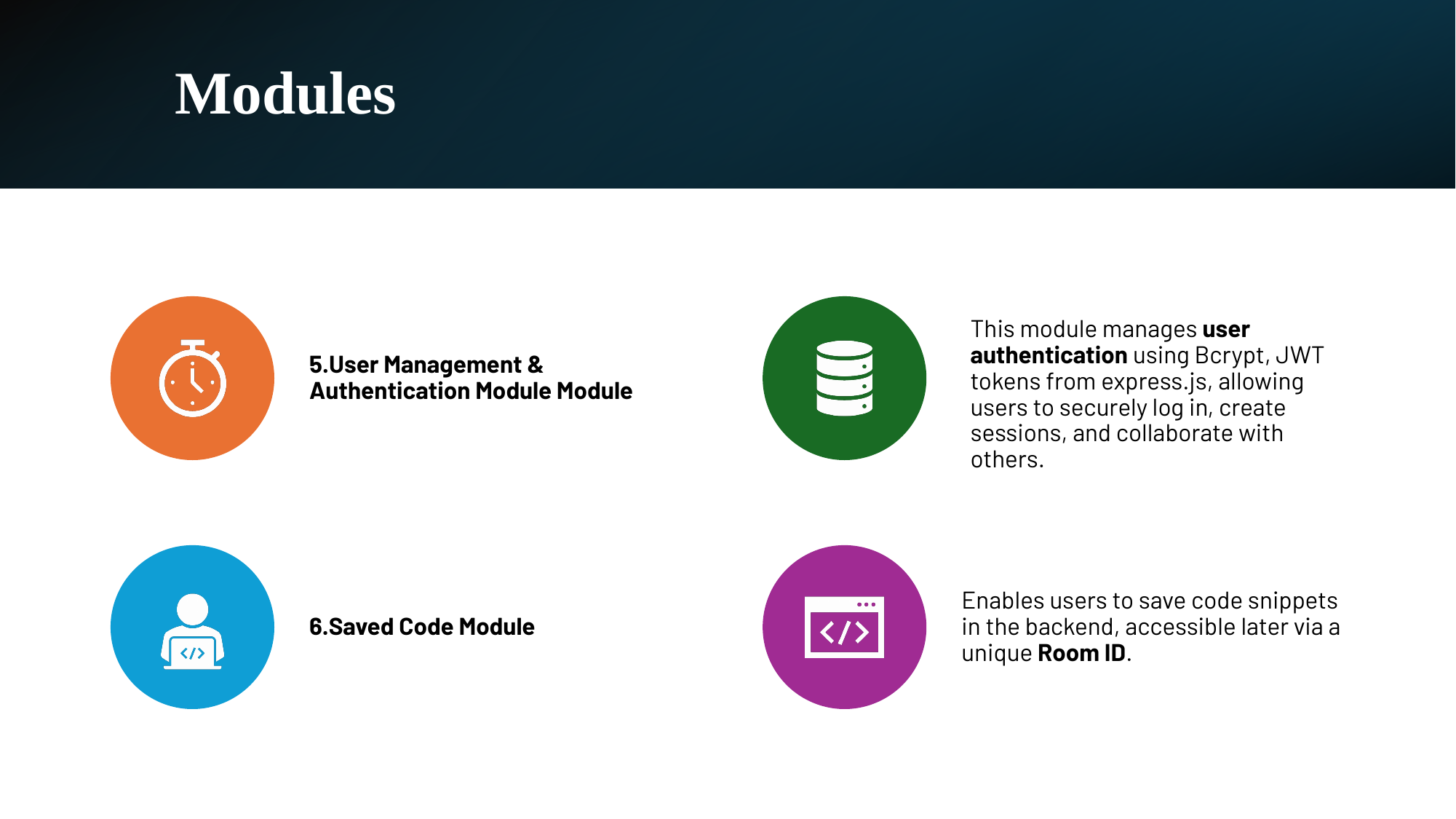

# Modules
5.User Management & Authentication Module Module
This module manages user authentication using Bcrypt, JWT tokens from express.js, allowing users to securely log in, create sessions, and collaborate with others.
6.Saved Code Module
Enables users to save code snippets in the backend, accessible later via a unique Room ID.